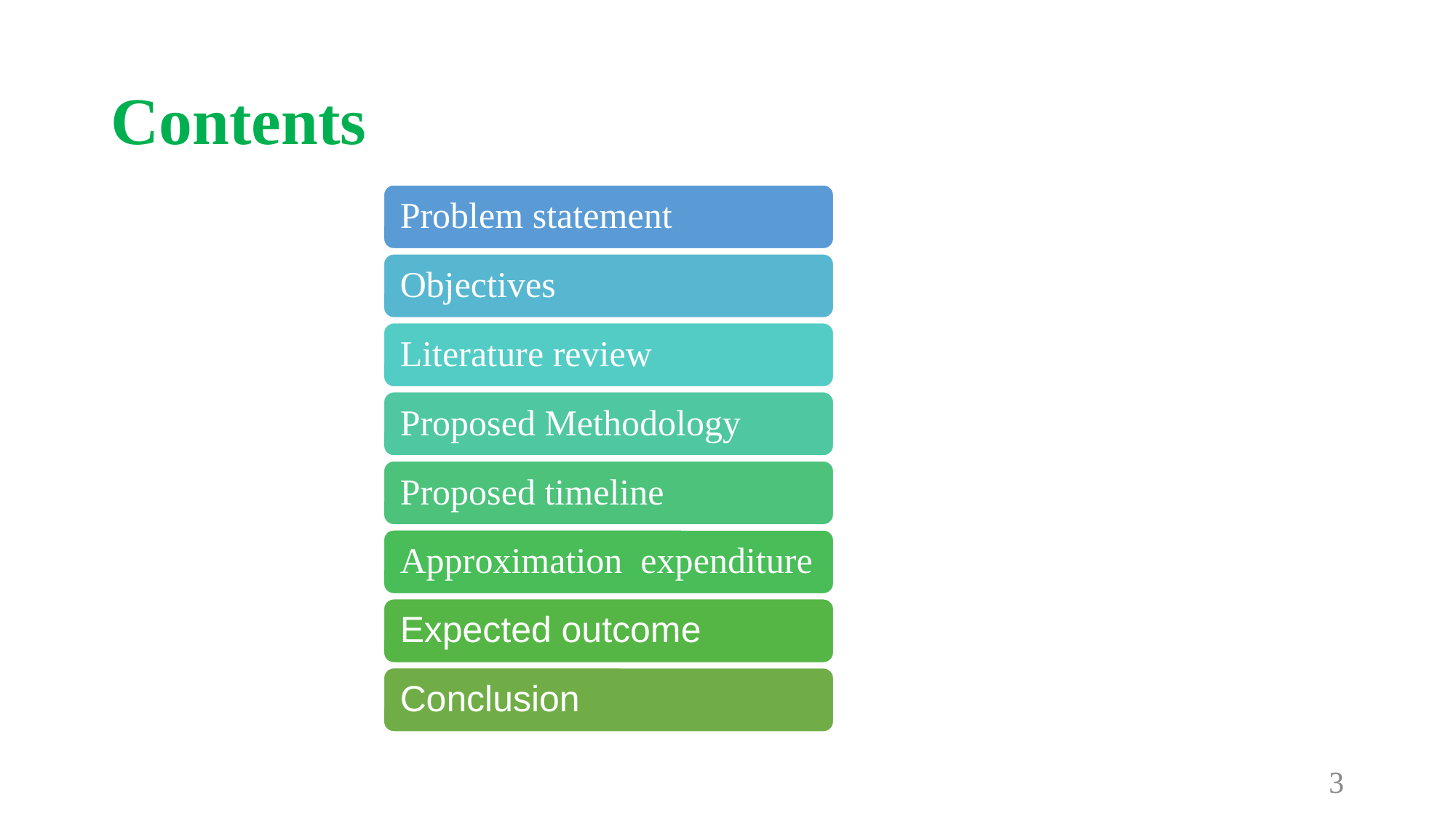

# Contents
Problem statement
Objectives
Literature review
Proposed Methodology
Proposed timeline
Approximation  expenditure
Expected outcome
Conclusion
3